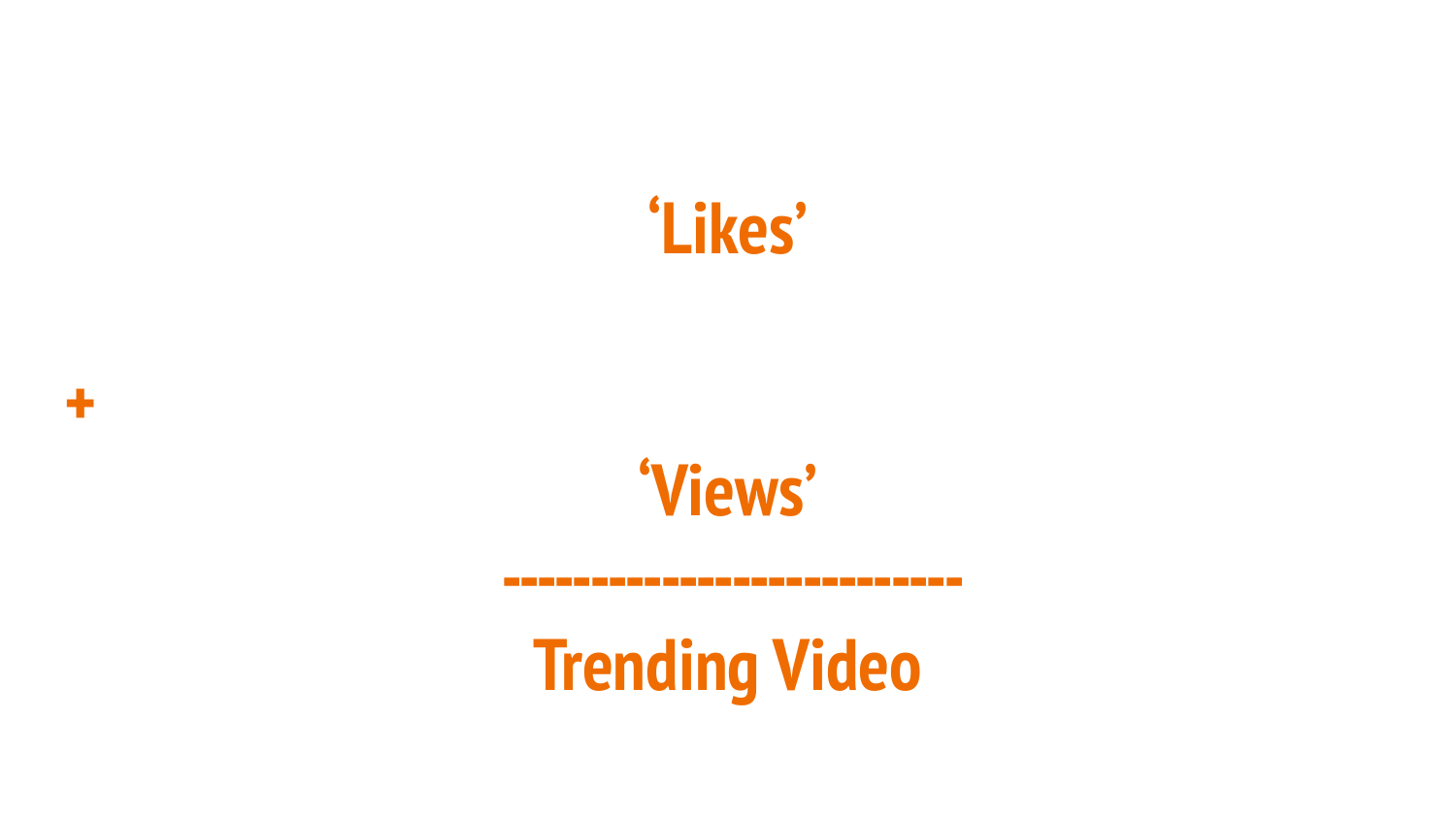

# ‘Likes’
									+
‘Views’
--------------------------
Trending Video